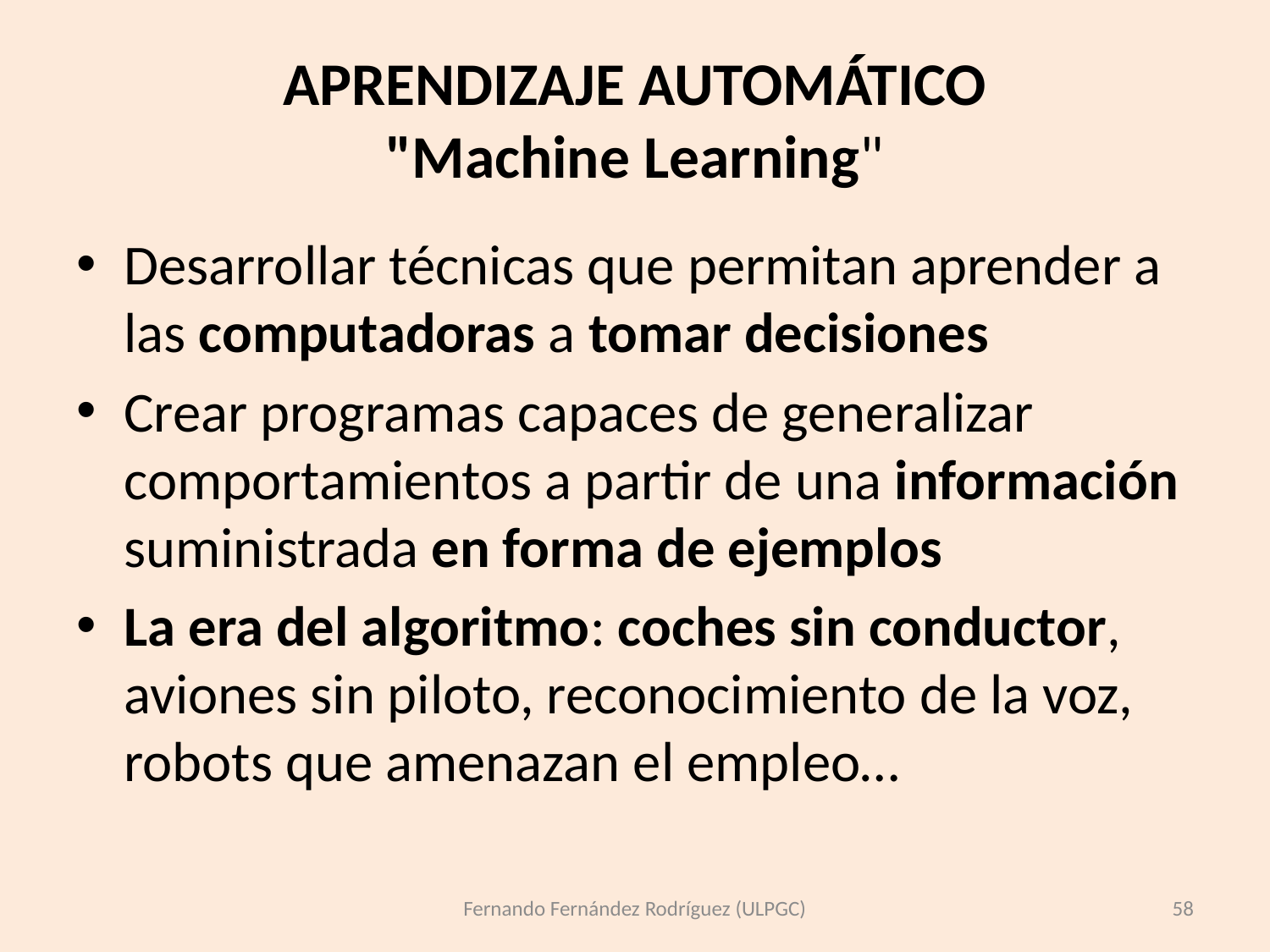

# APRENDIZAJE AUTOMÁTICO "Machine Learning"
Desarrollar técnicas que permitan aprender a las computadoras a tomar decisiones
Crear programas capaces de generalizar comportamientos a partir de una información suministrada en forma de ejemplos
La era del algoritmo: coches sin conductor, aviones sin piloto, reconocimiento de la voz, robots que amenazan el empleo…
Fernando Fernández Rodríguez (ULPGC)
58